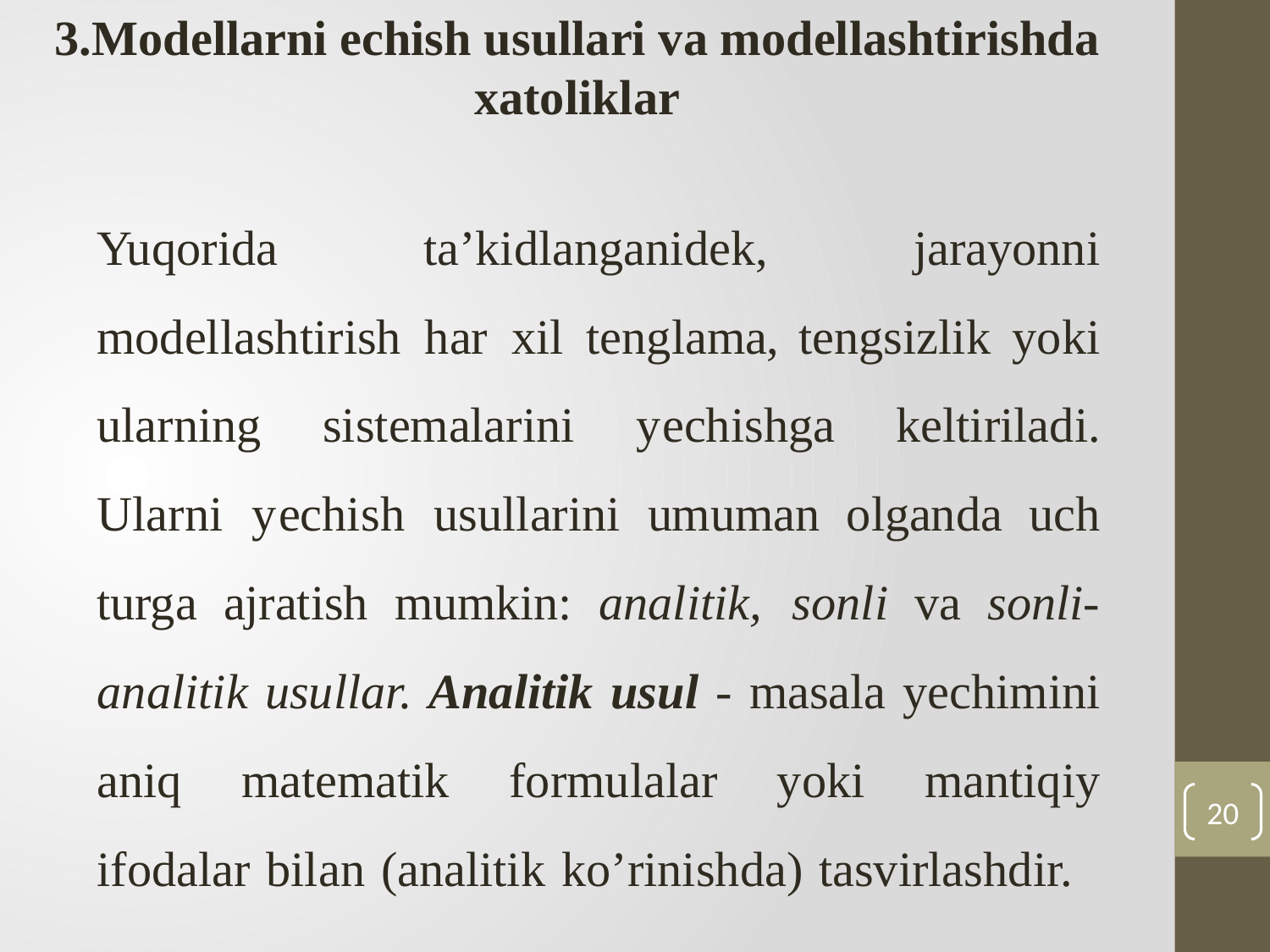

3.Modellarni echish usullari va modellashtirishda хatoliklar
Yuqorida ta’kidlanganidek, jarayonni modellashtirish har хil tenglama, tengsizlik yoki ularning sistemalarini yechishga keltiriladi. Ularni yechish usullarini umuman olganda uch turga ajratish mumkin: analitik, sonli va sonli-analitik usullar. Analitik usul - masala yechimini aniq matematik formulalar yoki mantiqiy ifodalar bilan (analitik ko’rinishda) tasvirlashdir.
20